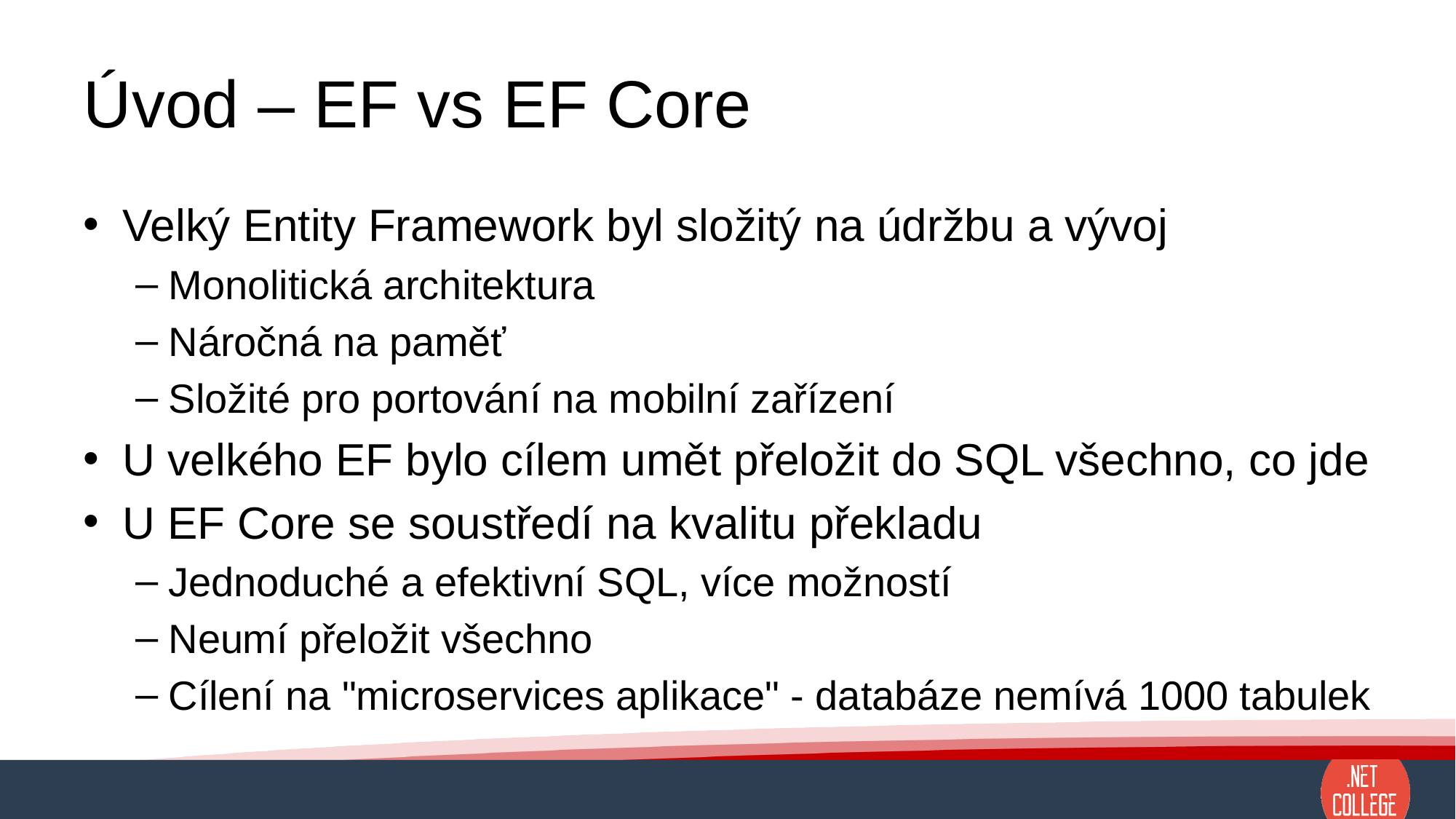

# Úvod – EF vs EF Core
Velký Entity Framework byl složitý na údržbu a vývoj
Monolitická architektura
Náročná na paměť
Složité pro portování na mobilní zařízení
U velkého EF bylo cílem umět přeložit do SQL všechno, co jde
U EF Core se soustředí na kvalitu překladu
Jednoduché a efektivní SQL, více možností
Neumí přeložit všechno
Cílení na "microservices aplikace" - databáze nemívá 1000 tabulek